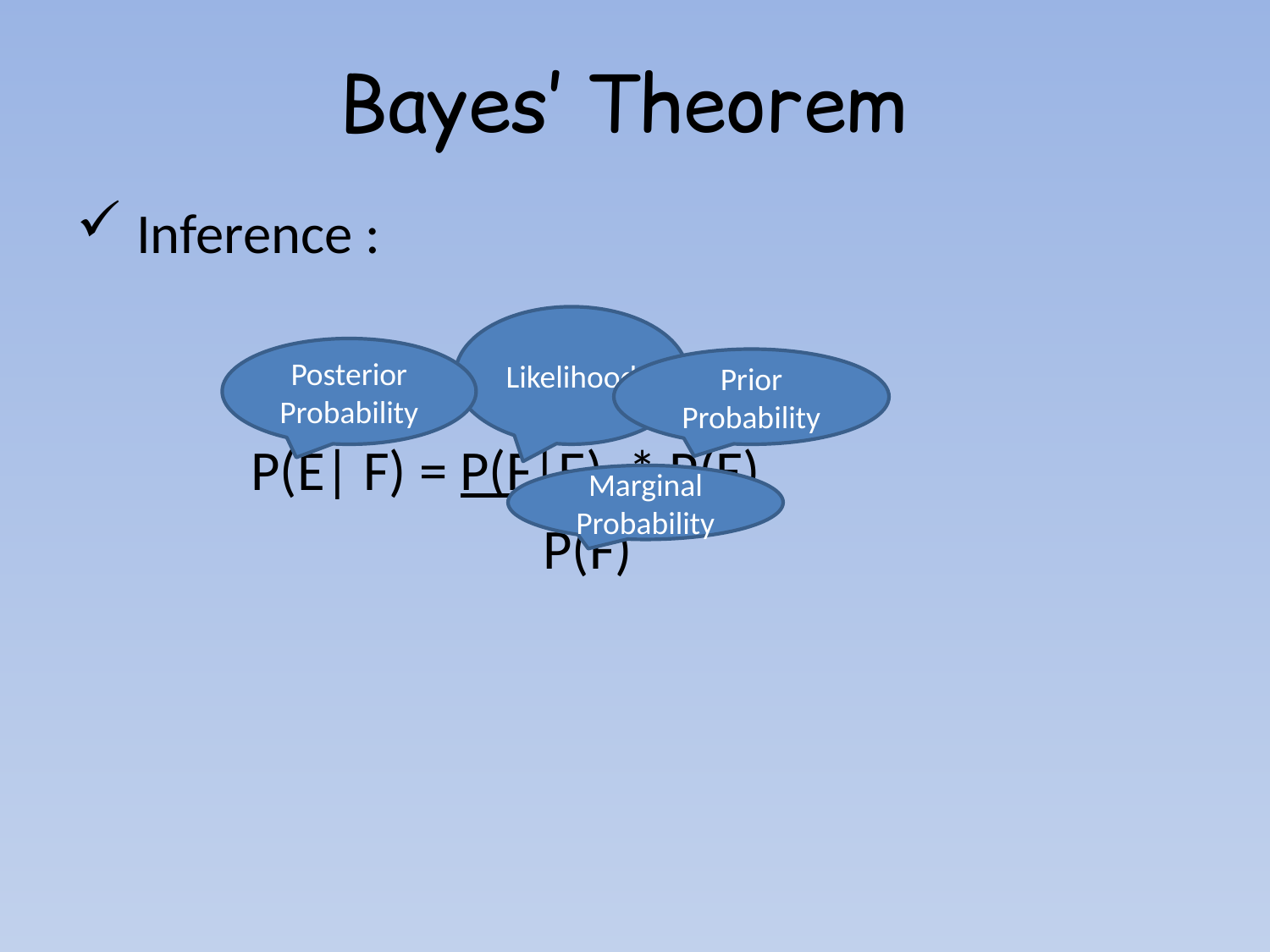

# Bayes’ Theorem
 Inference :

		P(E| F) = P(F|E)  * P(E)
				   P(F)
Likelihood
Posterior Probability
Prior Probability
Marginal Probability